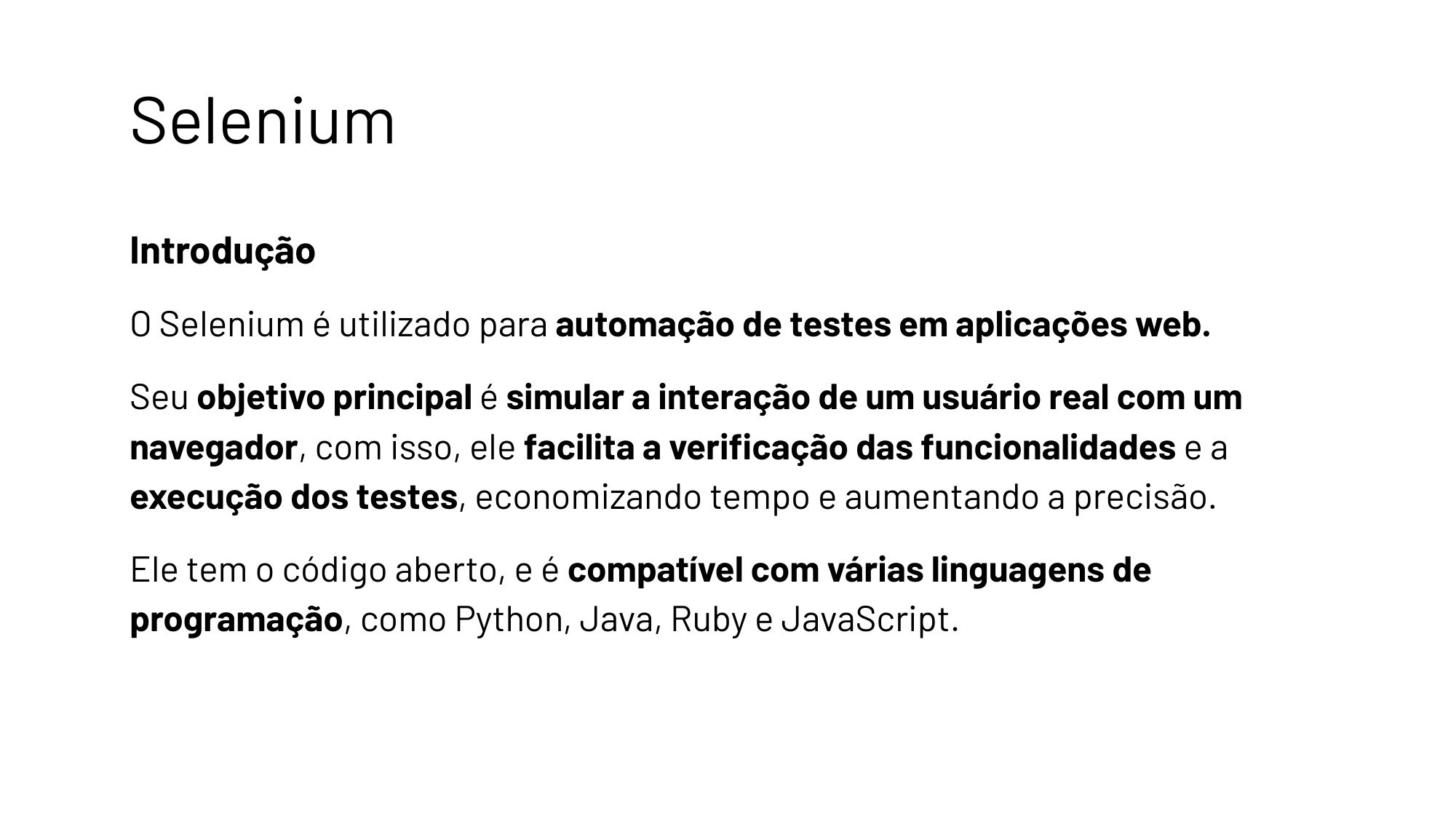

# Selenium
Introdução
O Selenium é utilizado para automação de testes em aplicações web.
Seu objetivo principal é simular a interação de um usuário real com um navegador, com isso, ele facilita a verificação das funcionalidades e a execução dos testes, economizando tempo e aumentando a precisão.
Ele tem o código aberto, e é compatível com várias linguagens de programação, como Python, Java, Ruby e JavaScript.